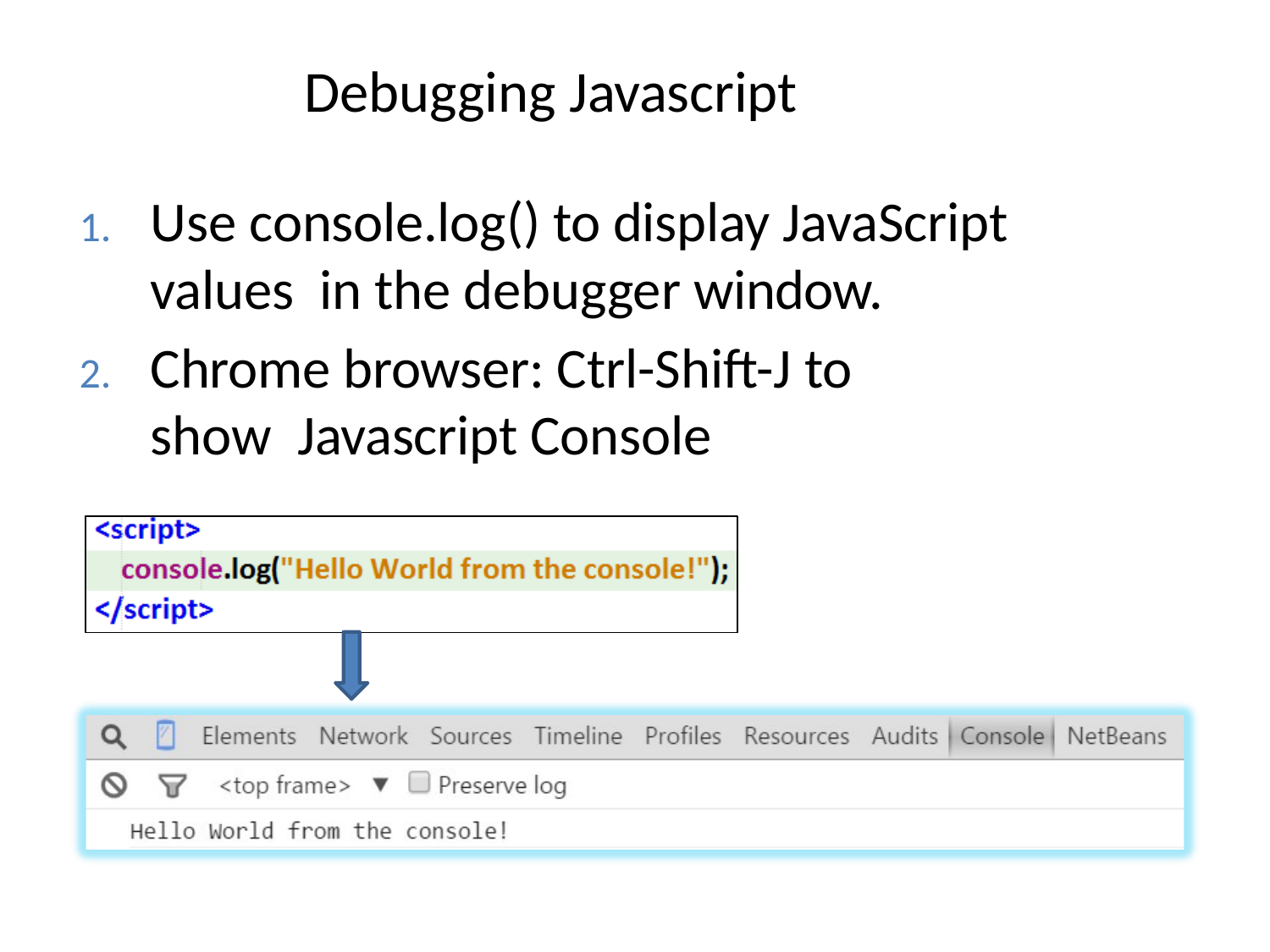

# Debugging Javascript
Use console.log() to display JavaScript values  in the debugger window.
Chrome browser: Ctrl-Shift-J to show  Javascript Console